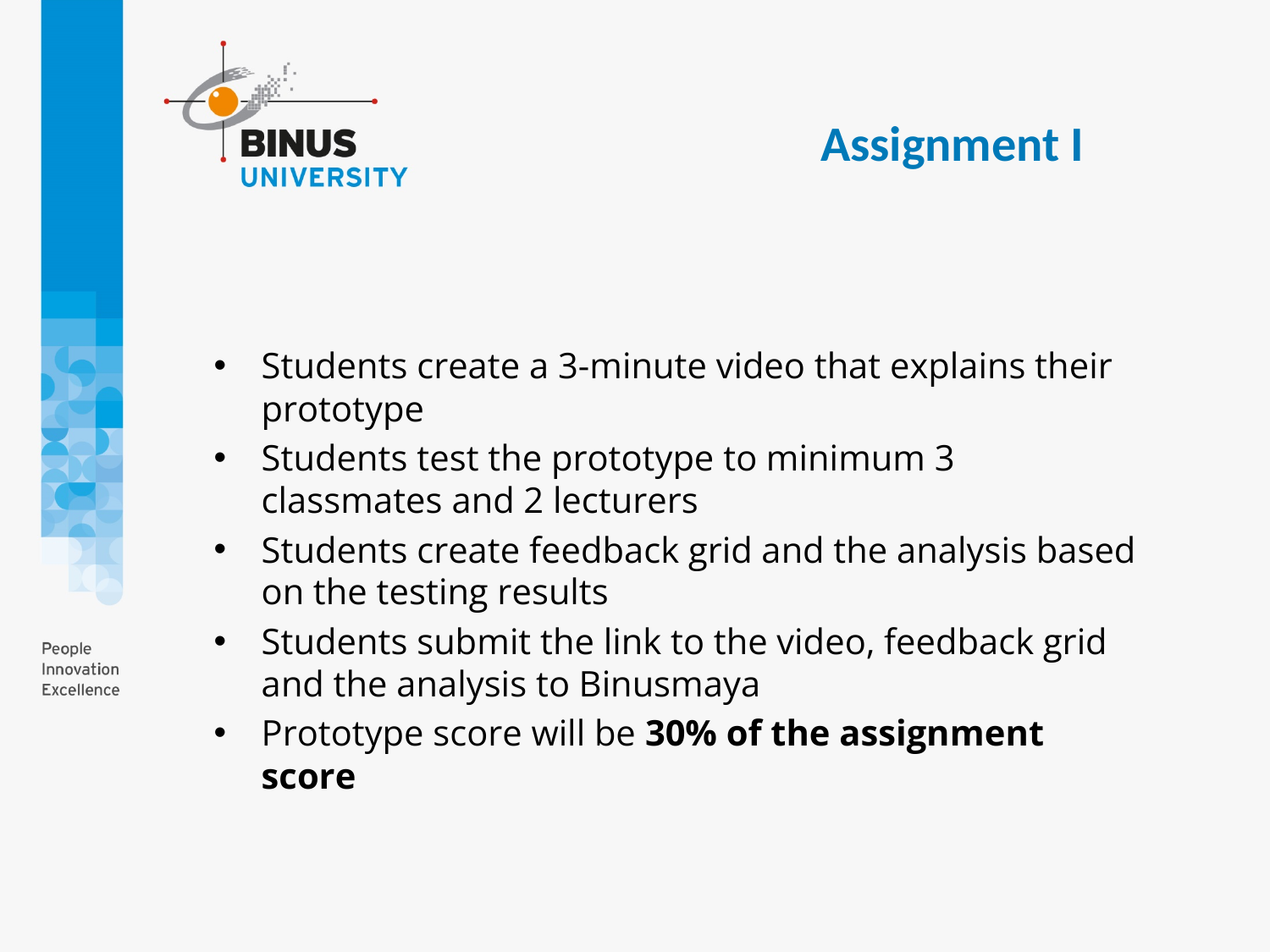

Assignment I
Students create a 3-minute video that explains their prototype
Students test the prototype to minimum 3 classmates and 2 lecturers
Students create feedback grid and the analysis based on the testing results
Students submit the link to the video, feedback grid and the analysis to Binusmaya
Prototype score will be 30% of the assignment score